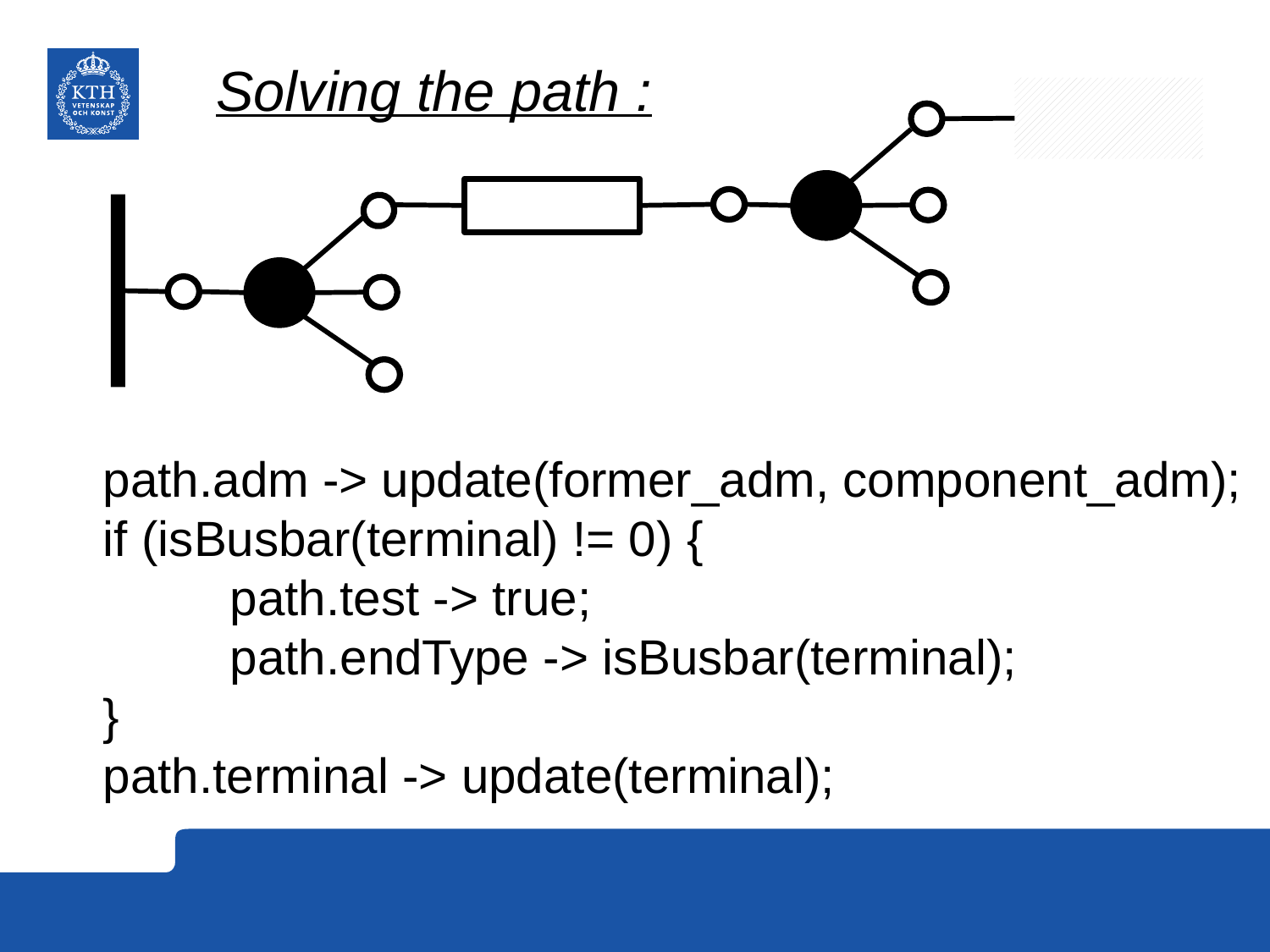

Solving the path :

path.adm -> update(former_adm, component_adm);
if (isBusbar(terminal) != 0) {
	path.test -> true;
	path.endType -> isBusbar(terminal);
}
path.terminal -> update(terminal);